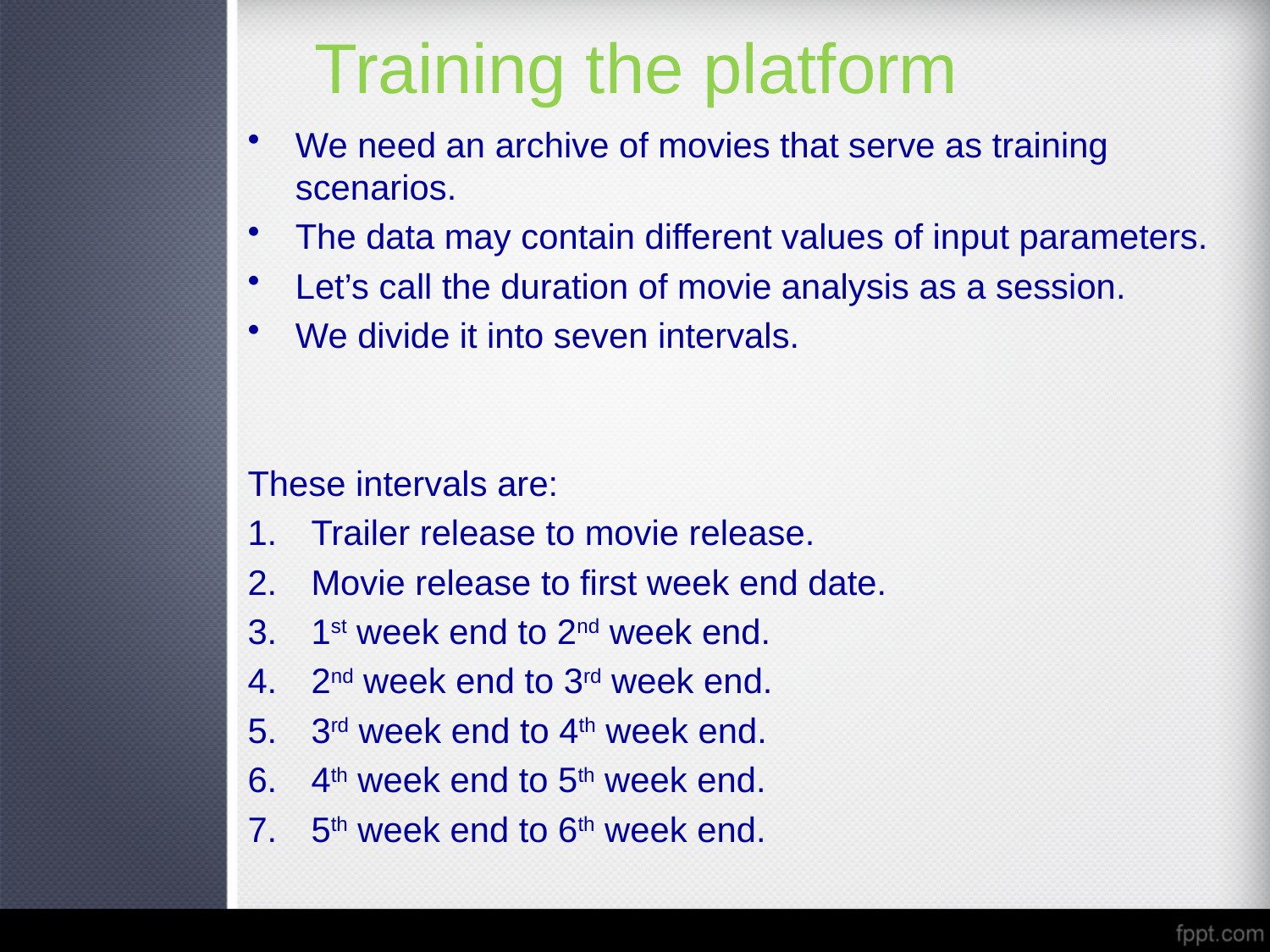

# Training the platform
We need an archive of movies that serve as training scenarios.
The data may contain different values of input parameters.
Let’s call the duration of movie analysis as a session.
We divide it into seven intervals.

These intervals are:
Trailer release to movie release.
Movie release to first week end date.
1st week end to 2nd week end.
2nd week end to 3rd week end.
3rd week end to 4th week end.
4th week end to 5th week end.
5th week end to 6th week end.